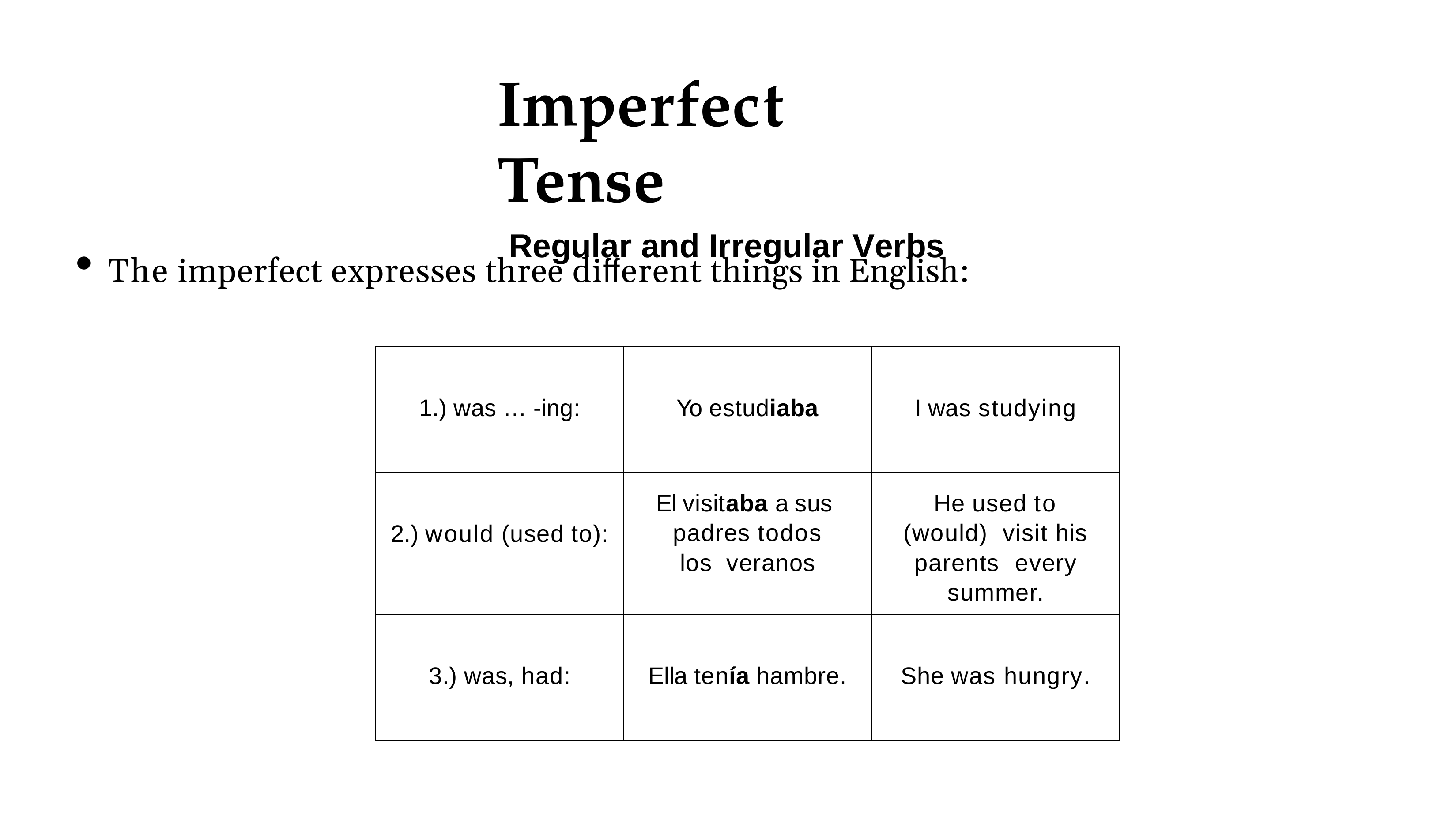

# Imperfect Tense
Regular and Irregular Verbs
The imperfect expresses three diﬀerent things in English:
| 1.) was … -ing: | Yo estudiaba | I was studying |
| --- | --- | --- |
| 2.) would (used to): | El visitaba a sus padres todos los veranos | He used to (would) visit his parents every summer. |
| 3.) was, had: | Ella tenía hambre. | She was hungry. |